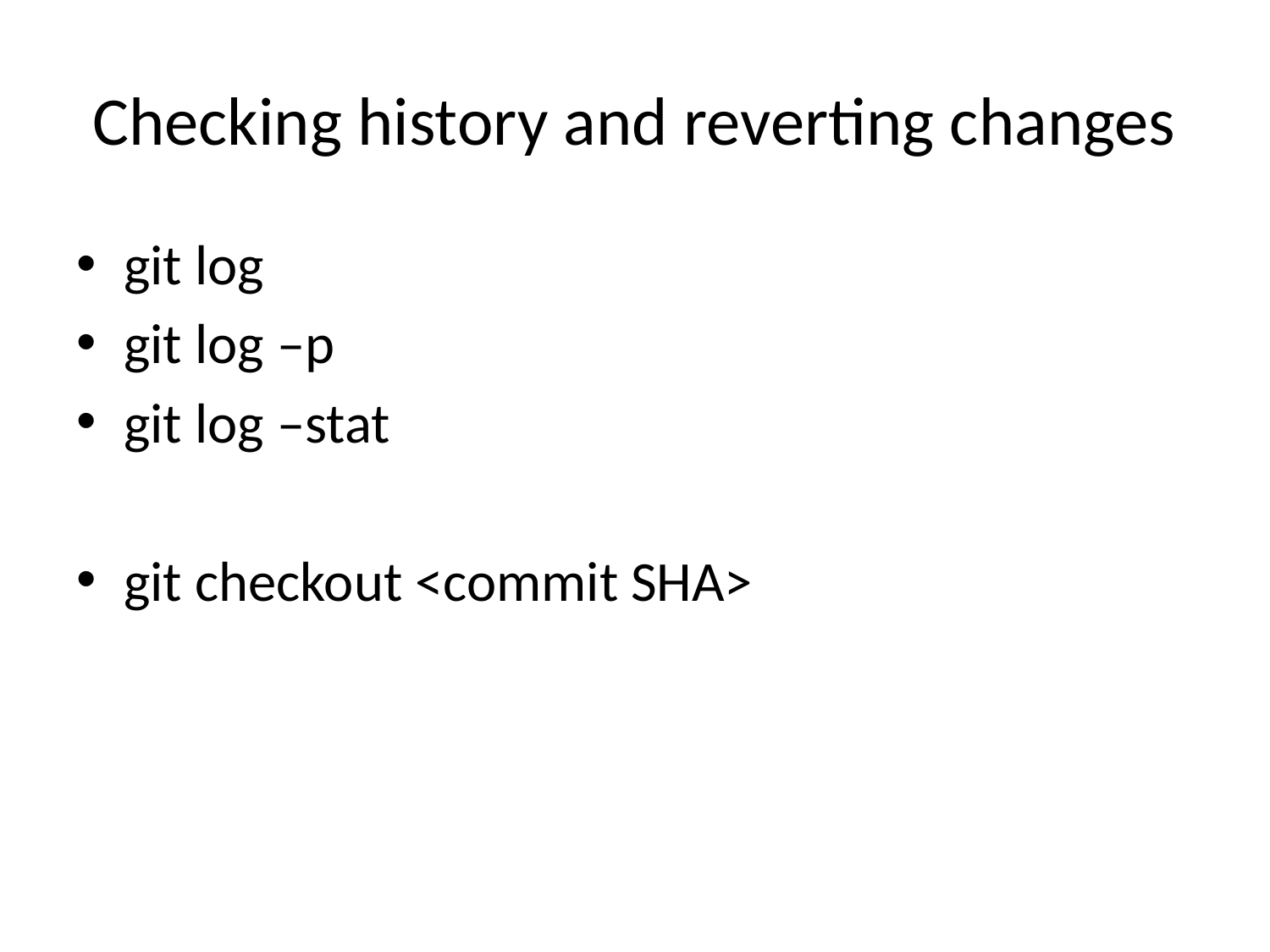

# Checking history and reverting changes
git log
git log –p
git log –stat

git checkout <commit SHA>